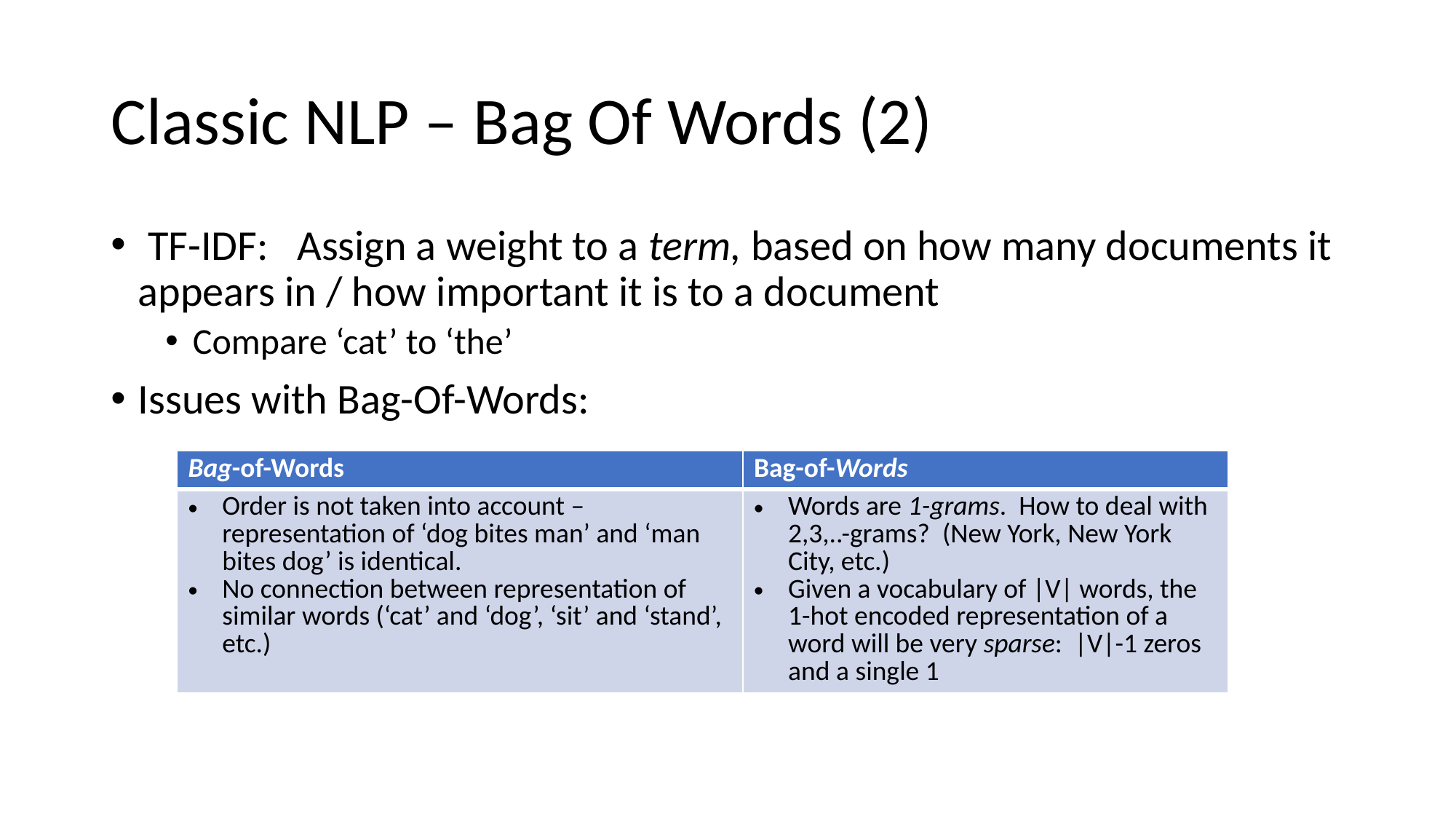

# Classic NLP – Bag Of Words (2)
 TF-IDF:   Assign a weight to a term, based on how many documents it appears in / how important it is to a document
Compare ‘cat’ to ‘the’
Issues with Bag-Of-Words:
| Bag-of-Words | Bag-of-Words |
| --- | --- |
| Order is not taken into account – representation of ‘dog bites man’ and ‘man bites dog’ is identical. No connection between representation of similar words (‘cat’ and ‘dog’, ‘sit’ and ‘stand’, etc.) | Words are 1-grams. How to deal with 2,3,..-grams? (New York, New York City, etc.) Given a vocabulary of |V| words, the 1-hot encoded representation of a word will be very sparse: |V|-1 zeros and a single 1 |